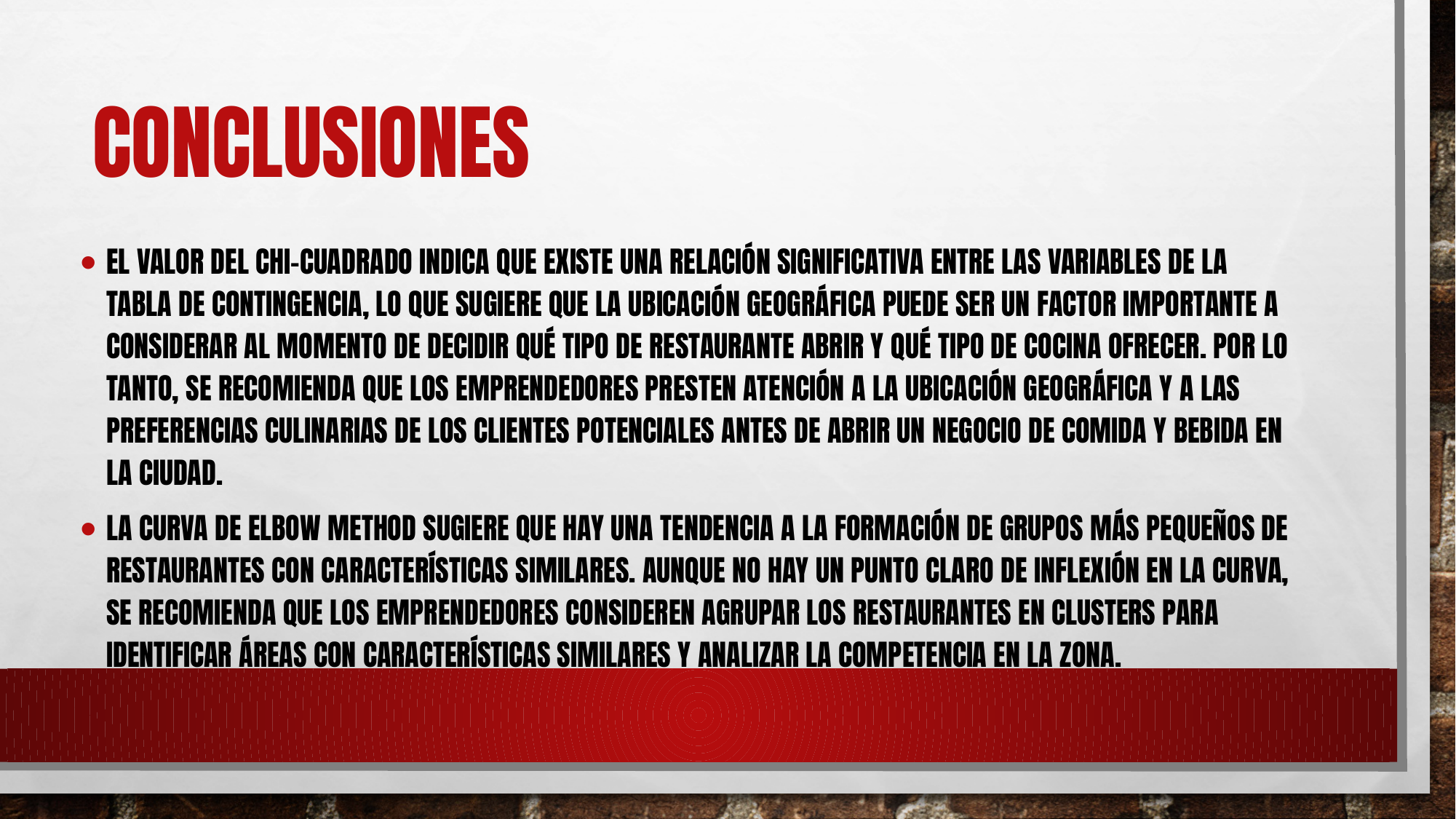

# CONCLUSIONES
El valor del chi-cuadrado indica que existe una relación significativa entre las variables de la tabla de contingencia, lo que sugiere que la ubicación geográfica puede ser un factor importante a considerar al momento de decidir qué tipo de restaurante abrir y qué tipo de cocina ofrecer. Por lo tanto, se recomienda que los emprendedores presten atención a la ubicación geográfica y a las preferencias culinarias de los clientes potenciales antes de abrir un negocio de comida y bebida en la ciudad.
La curva de Elbow Method sugiere que hay una tendencia a la formación de grupos más pequeños de restaurantes con características similares. Aunque no hay un punto claro de inflexión en la curva, se recomienda que los emprendedores consideren agrupar los restaurantes en clusters para identificar áreas con características similares y analizar la competencia en la zona.